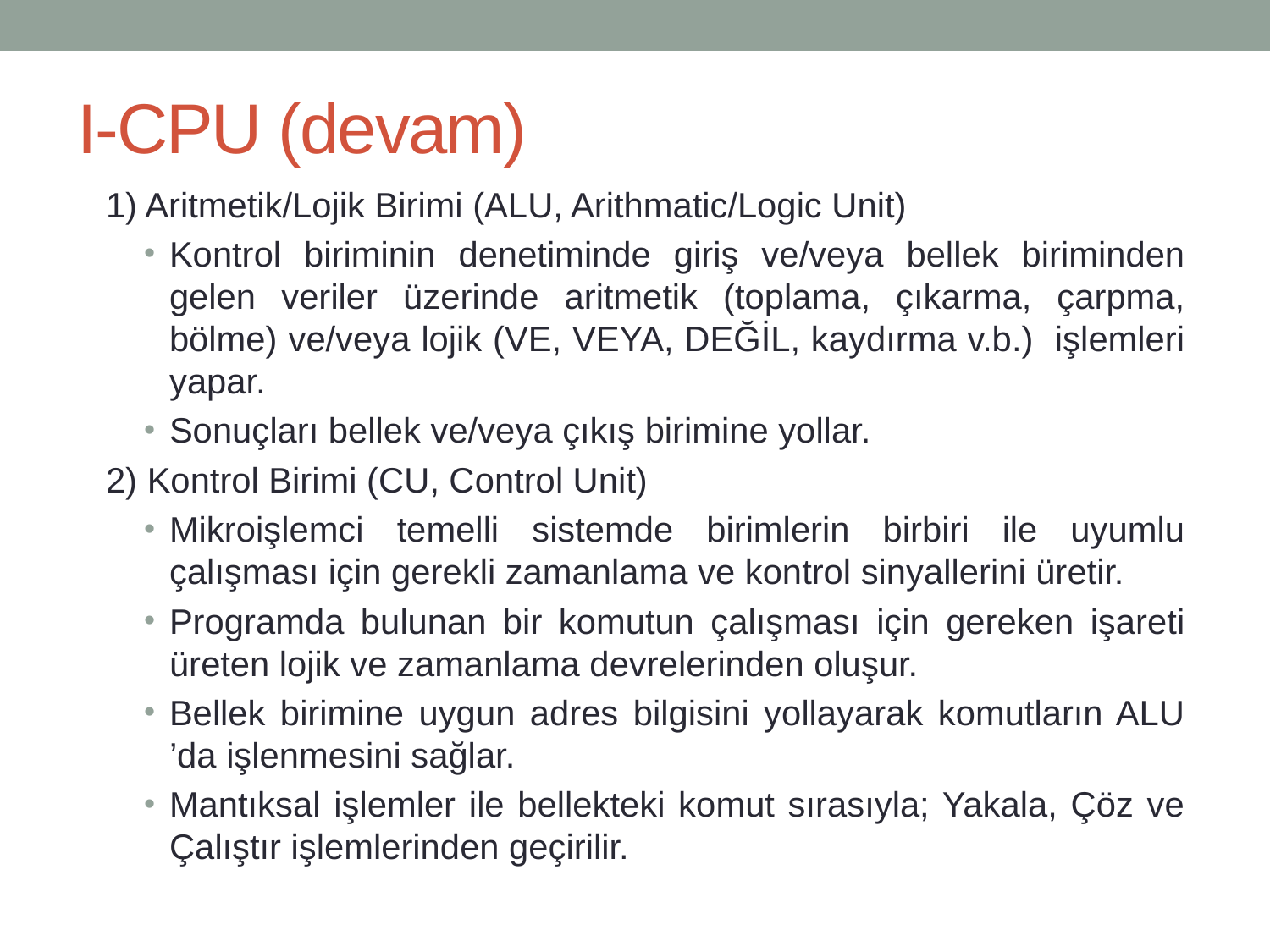

# I-CPU (devam)
1) Aritmetik/Lojik Birimi (ALU, Arithmatic/Logic Unit)
Kontrol biriminin denetiminde giriş ve/veya bellek biriminden gelen veriler üzerinde aritmetik (toplama, çıkarma, çarpma, bölme) ve/veya lojik (VE, VEYA, DEĞİL, kaydırma v.b.)  işlemleri yapar.
Sonuçları bellek ve/veya çıkış birimine yollar.
2) Kontrol Birimi (CU, Control Unit)
Mikroişlemci temelli sistemde birimlerin birbiri ile uyumlu çalışması için gerekli zamanlama ve kontrol sinyallerini üretir.
Programda bulunan bir komutun çalışması için gereken işareti üreten lojik ve zamanlama devrelerinden oluşur.
Bellek birimine uygun adres bilgisini yollayarak komutların ALU ’da işlenmesini sağlar.
Mantıksal işlemler ile bellekteki komut sırasıyla; Yakala, Çöz ve Çalıştır işlemlerinden geçirilir.